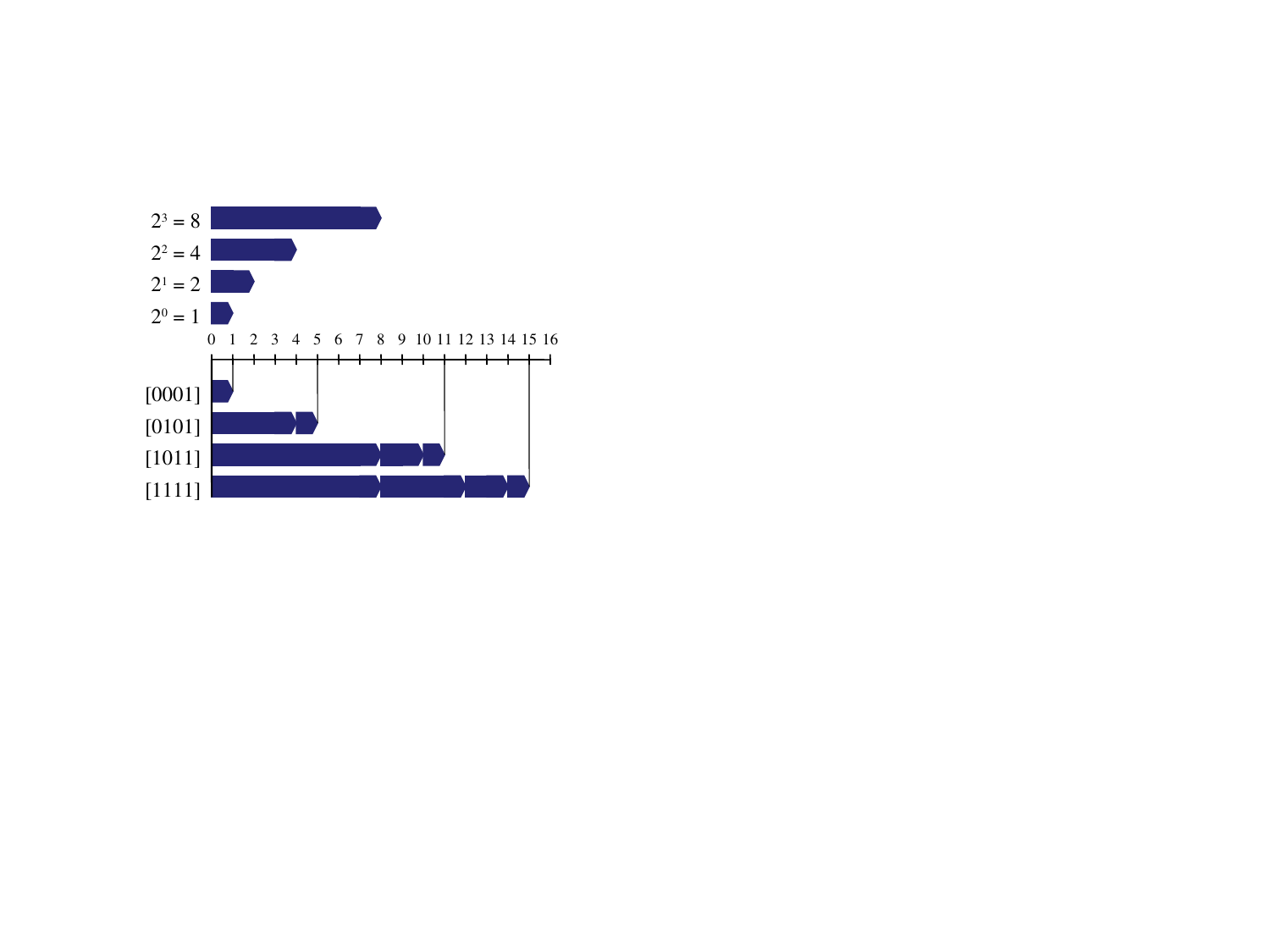

23 = 8

22 = 4

21 = 2

20 = 1

0
1
2
3
4
5
6
7
8
9
10
11
12
13
14
15
16

[0001]

[0101]

[1011]

[1111]